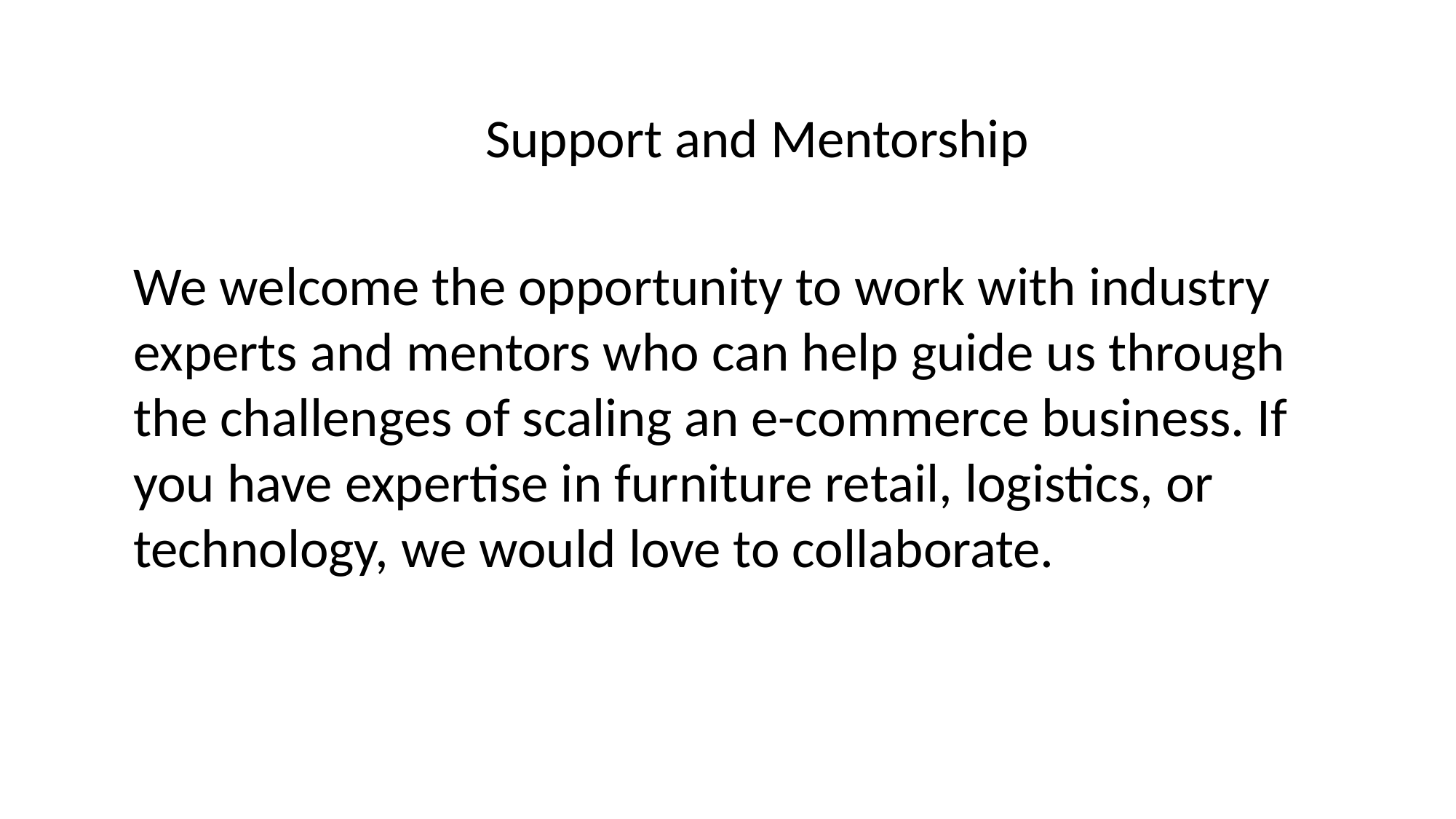

Support and Mentorship
We welcome the opportunity to work with industry experts and mentors who can help guide us through the challenges of scaling an e-commerce business. If you have expertise in furniture retail, logistics, or technology, we would love to collaborate.